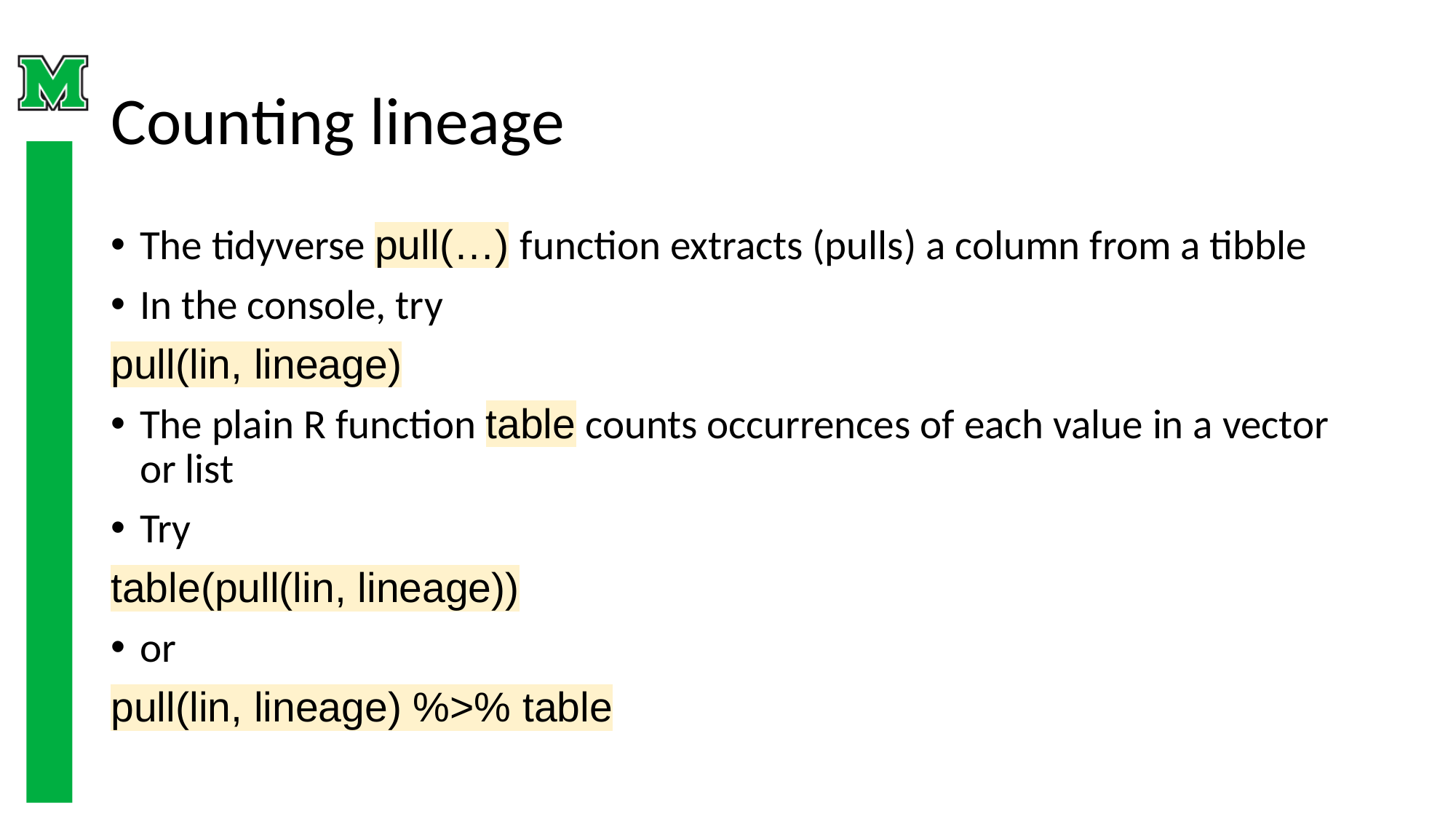

# Counting lineage
The tidyverse pull(…) function extracts (pulls) a column from a tibble
In the console, try
pull(lin, lineage)
The plain R function table counts occurrences of each value in a vector or list
Try
table(pull(lin, lineage))
or
pull(lin, lineage) %>% table